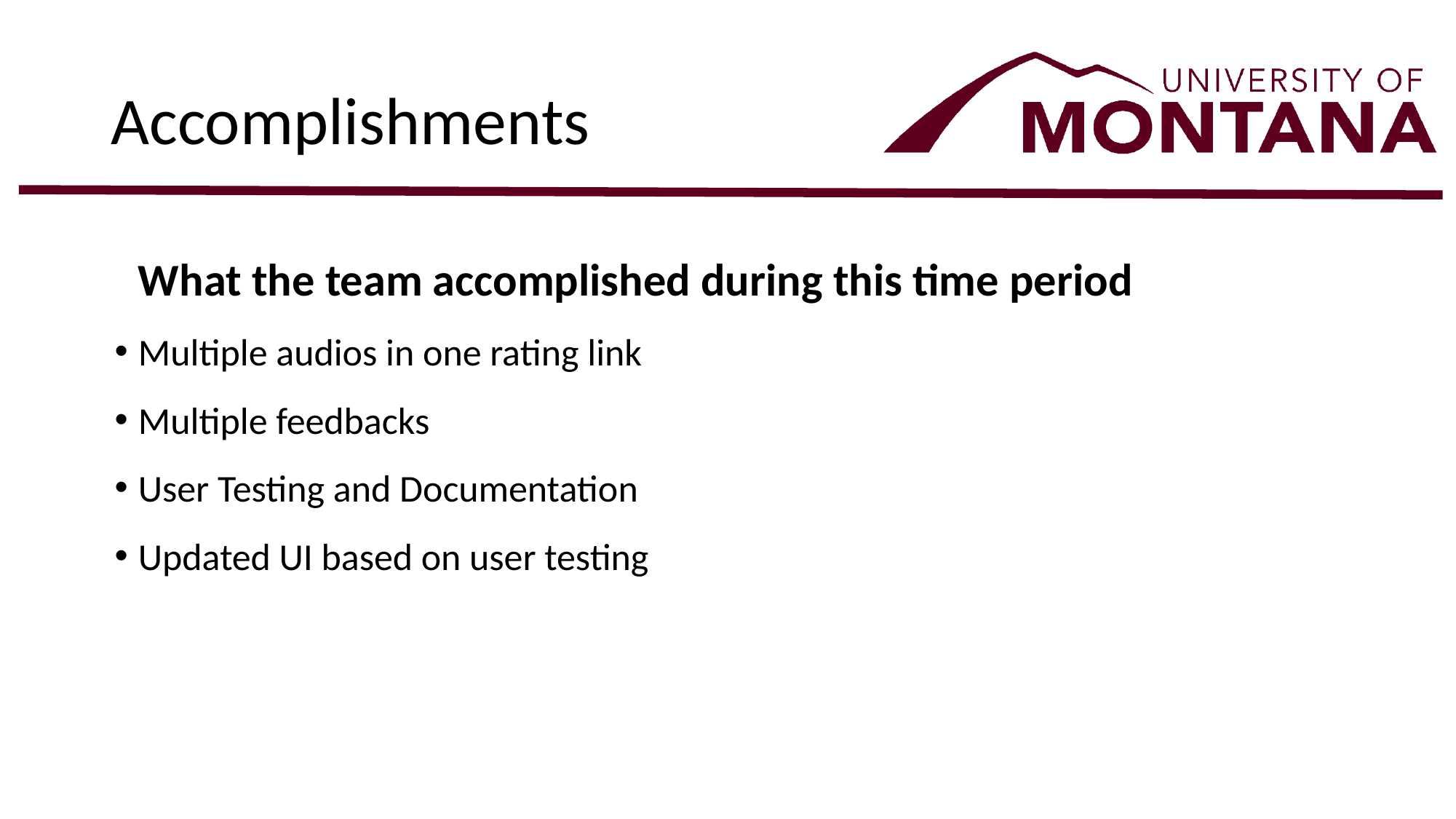

# Accomplishments
What the team accomplished during this time period
Multiple audios in one rating link
Multiple feedbacks
User Testing and Documentation
Updated UI based on user testing